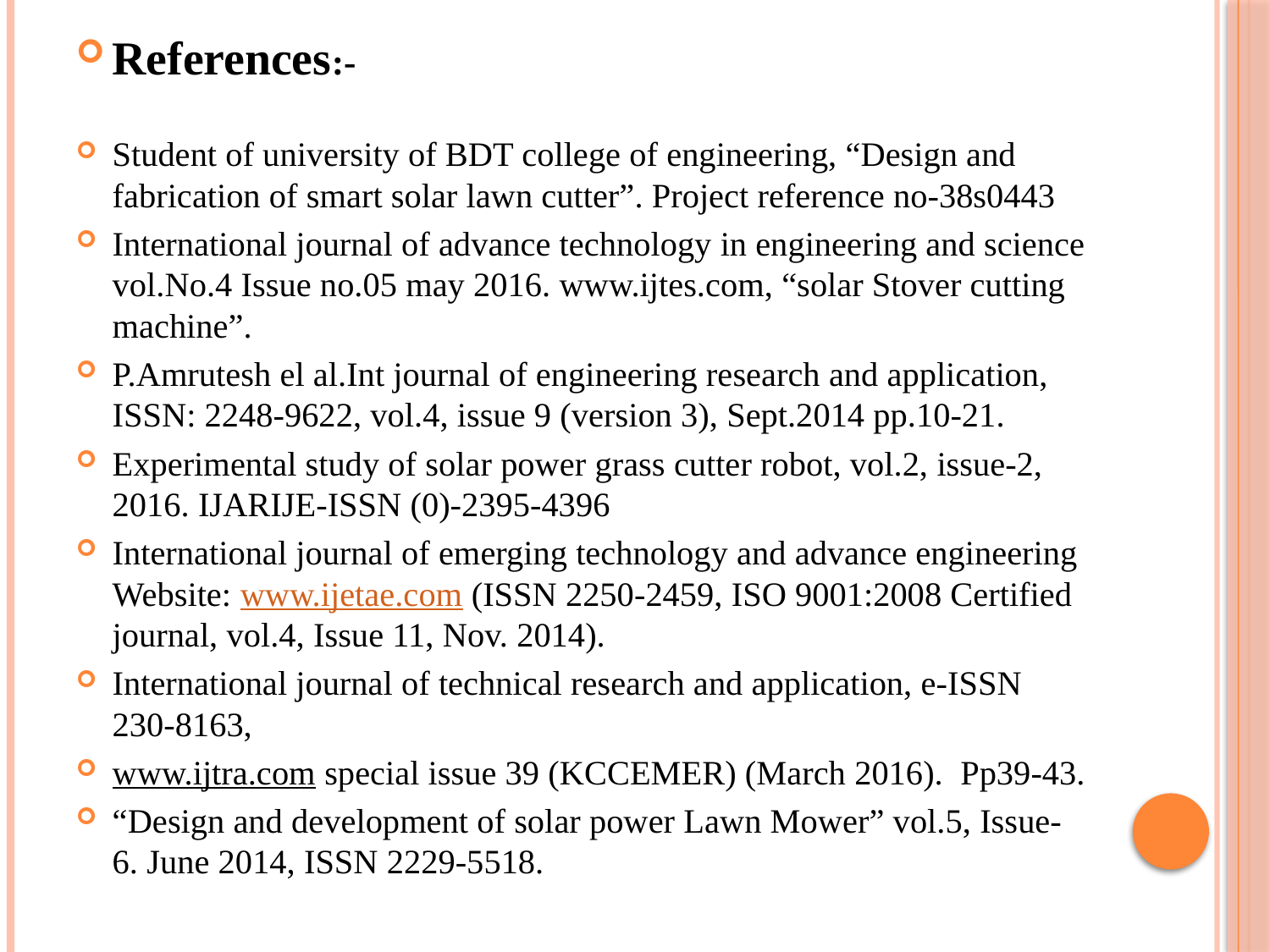

References:-

Student of university of BDT college of engineering, “Design and fabrication of smart solar lawn cutter”. Project reference no-38s0443
International journal of advance technology in engineering and science vol.No.4 Issue no.05 may 2016. www.ijtes.com, “solar Stover cutting machine”.
P.Amrutesh el al.Int journal of engineering research and application, ISSN: 2248-9622, vol.4, issue 9 (version 3), Sept.2014 pp.10-21.
Experimental study of solar power grass cutter robot, vol.2, issue-2, 2016. IJARIJE-ISSN (0)-2395-4396
International journal of emerging technology and advance engineering Website: www.ijetae.com (ISSN 2250-2459, ISO 9001:2008 Certified journal, vol.4, Issue 11, Nov. 2014).
International journal of technical research and application, e-ISSN 230-8163,
www.ijtra.com special issue 39 (KCCEMER) (March 2016).  Pp39-43.
“Design and development of solar power Lawn Mower” vol.5, Issue-6. June 2014, ISSN 2229-5518.